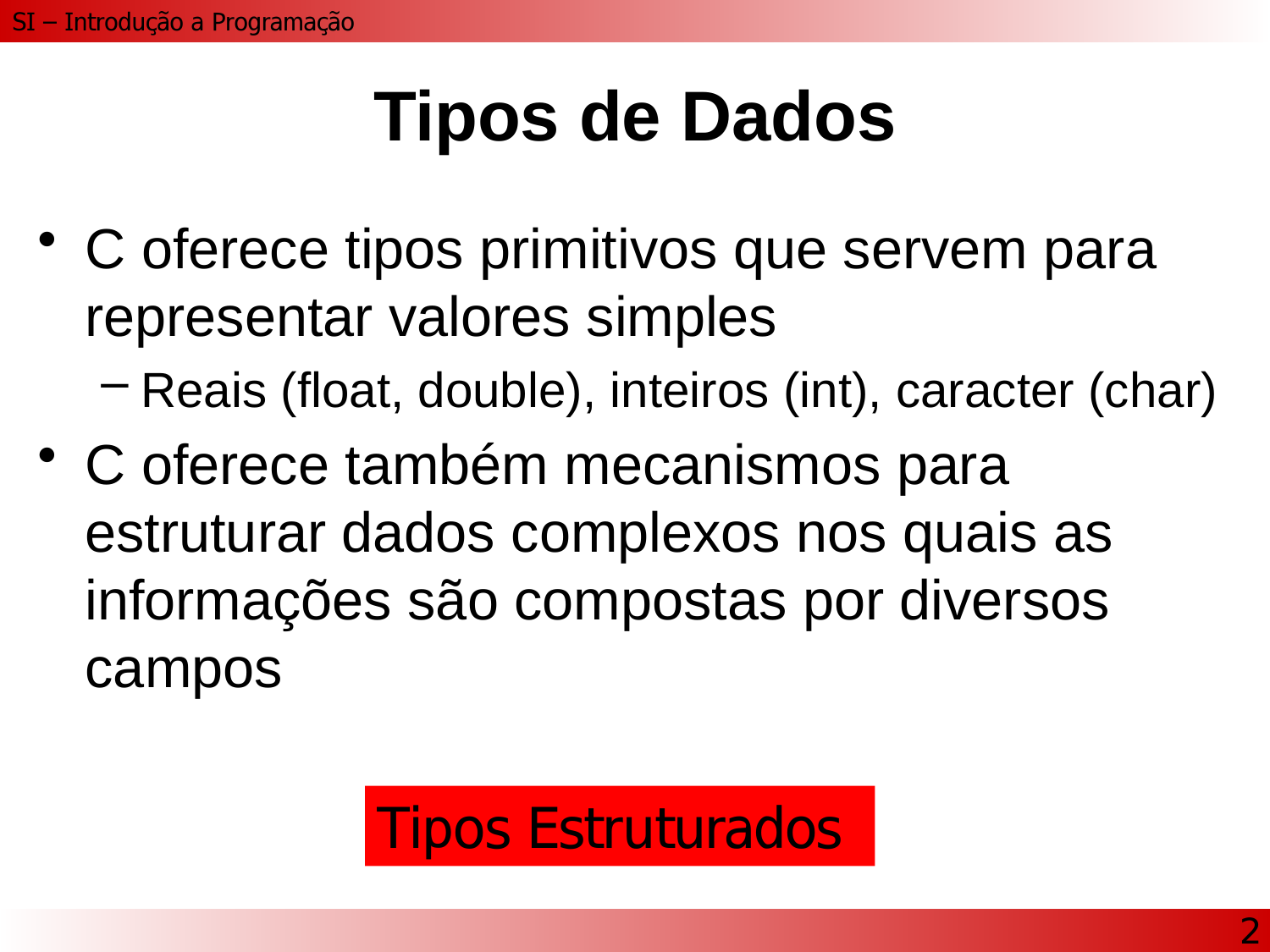

# Tipos de Dados
C oferece tipos primitivos que servem para representar valores simples
Reais (float, double), inteiros (int), caracter (char)
C oferece também mecanismos para estruturar dados complexos nos quais as informações são compostas por diversos campos
Tipos Estruturados
2